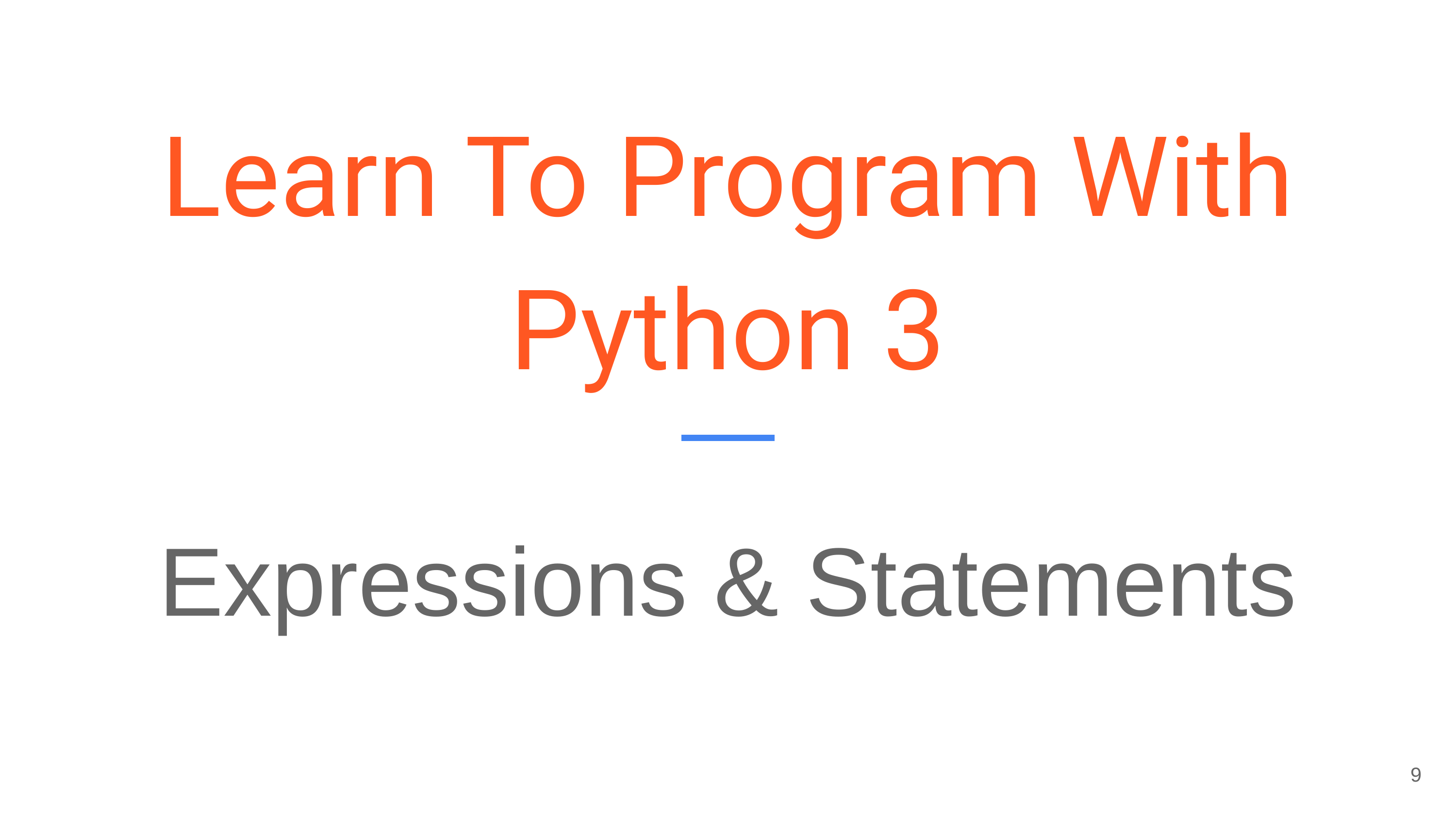

# Learn To Program With Python 3
Expressions & Statements
9